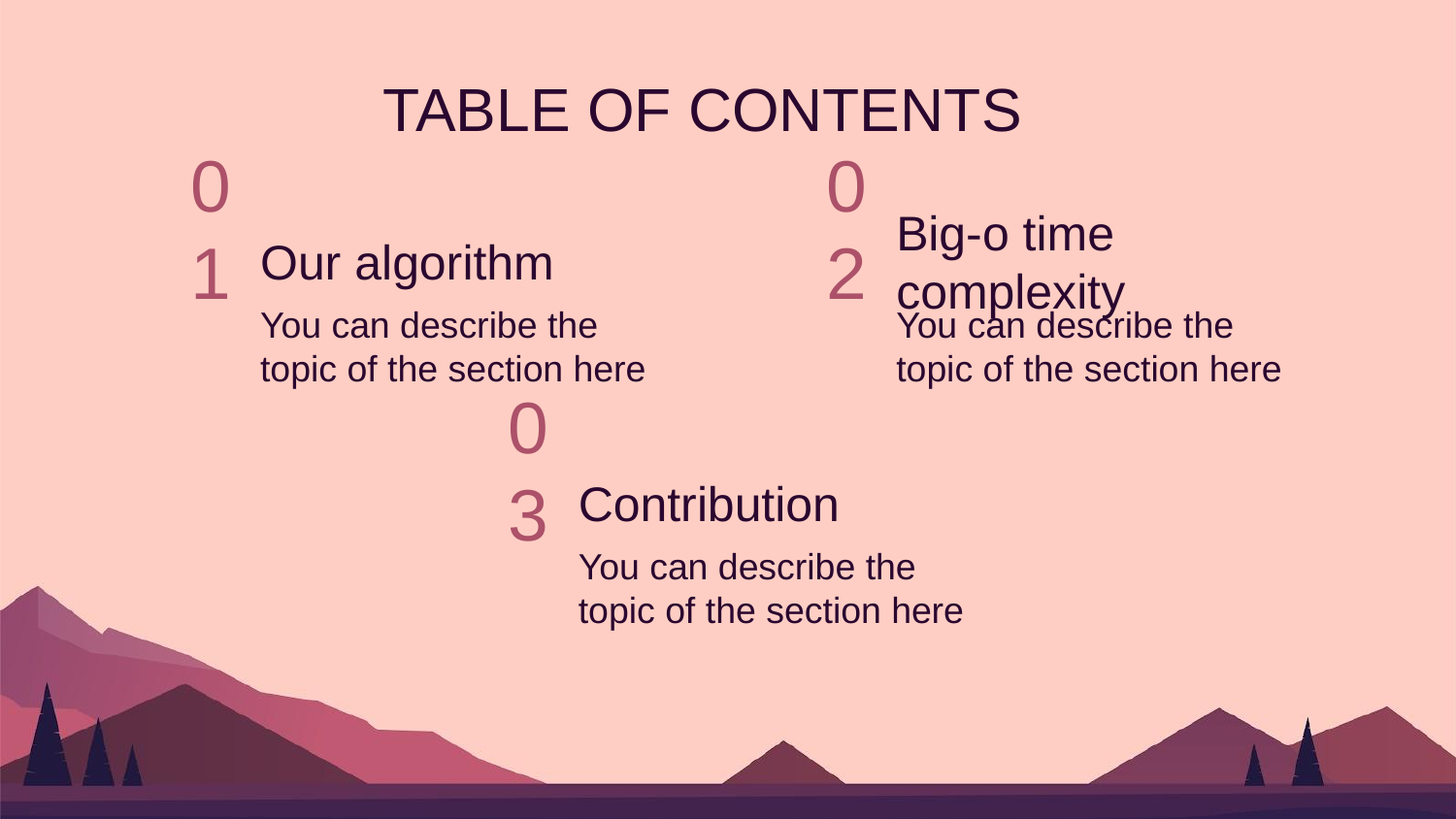

TABLE OF CONTENTS
# Our algorithm
Big-o time complexity
01
02
You can describe the topic of the section here
You can describe the topic of the section here
Contribution
03
You can describe the topic of the section here